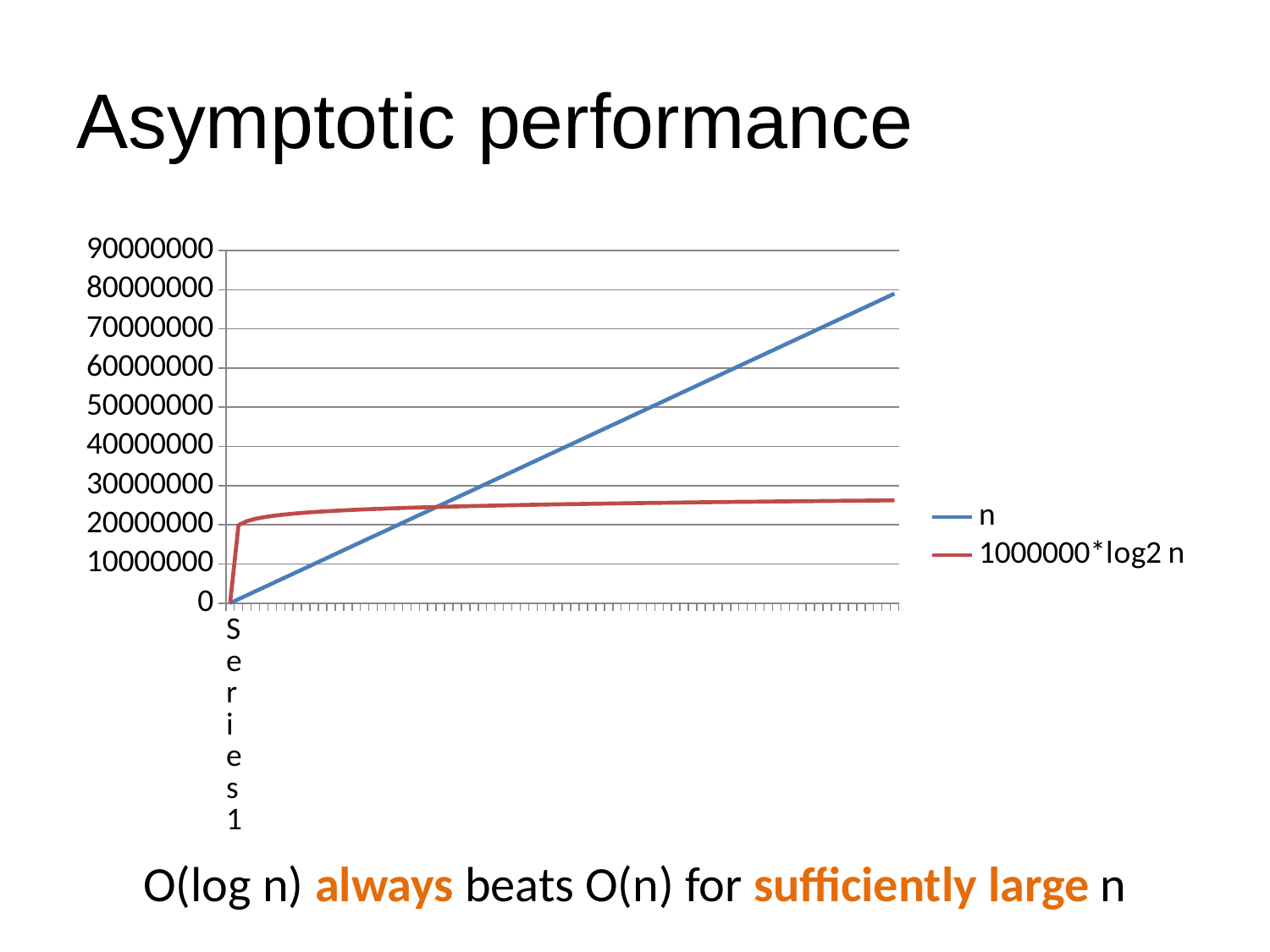

# Asymptotic performance

### Chart

| Category | n | 1000000*log2 n |
|---|---|---|
|  | 1.0 | 0.0 |
|  | 1000000.0 | 19931568.5693242 |
|  | 2000000.0 | 20931568.5693242 |
|  | 3000000.0 | 21516531.0700453 |
|  | 4000000.0 | 21931568.5693242 |
|  | 5000000.0 | 22253496.6642115 |
|  | 6000000.0 | 22516531.0700453 |
|  | 7000000.0 | 22738923.4913818 |
|  | 8000000.0 | 22931568.5693242 |
|  | 9000000.0 | 23101493.5707665 |
|  | 10000000.0 | 23253496.6642115 |
|  | 11000000.0 | 23391000.1879615 |
|  | 12000000.0 | 23516531.0700453 |
|  | 13000000.0 | 23632008.2874653 |
|  | 14000000.0 | 23738923.4913818 |
|  | 15000000.0 | 23838459.1649327 |
|  | 16000000.0 | 23931568.5693242 |
|  | 17000000.0 | 24019031.4105745 |
|  | 18000000.0 | 24101493.5707665 |
|  | 19000000.0 | 24179496.0827678 |
|  | 20000000.0 | 24253496.6642115 |
|  | 21000000.0 | 24323885.9921029 |
|  | 22000000.0 | 24391000.1879615 |
|  | 23000000.0 | 24455130.5253812 |
|  | 24000000.0 | 24516531.0700453 |
|  | 25000000.0 | 24575424.7590989 |
|  | 26000000.0 | 24632008.2874653 |
|  | 27000000.0 | 24686456.0714876 |
|  | 28000000.0 | 24738923.4913818 |
|  | 29000000.0 | 24789549.5644517 |
|  | 30000000.0 | 24838459.1649327 |
|  | 31000000.0 | 24885764.879711 |
|  | 32000000.0 | 24931568.5693242 |
|  | 33000000.0 | 24975962.6886826 |
|  | 34000000.0 | 25019031.4105745 |
|  | 35000000.0 | 25060851.5862691 |
|  | 36000000.0 | 25101493.5707665 |
|  | 37000000.0 | 25141021.9349531 |
|  | 38000000.0 | 25179496.0827678 |
|  | 39000000.0 | 25216970.7881864 |
|  | 40000000.0 | 25253496.6642115 |
|  | 41000000.0 | 25289120.5739423 |
|  | 42000000.0 | 25323885.9921029 |
|  | 43000000.0 | 25357833.3240263 |
|  | 44000000.0 | 25391000.1879615 |
|  | 45000000.0 | 25423421.6656538 |
|  | 46000000.0 | 25455130.5253812 |
|  | 47000000.0 | 25486157.4210018 |
|  | 48000000.0 | 25516531.0700453 |
|  | 49000000.0 | 25546278.4134394 |
|  | 50000000.0 | 25575424.7590989 |
|  | 51000000.0 | 25603993.9112957 |
|  | 52000000.0 | 25632008.2874653 |
|  | 53000000.0 | 25659489.0238874 |
|  | 54000000.0 | 25686456.0714876 |
|  | 55000000.0 | 25712928.2828488 |
|  | 56000000.0 | 25738923.4913818 |
|  | 57000000.0 | 25764458.5834889 |
|  | 58000000.0 | 25789549.5644517 |
|  | 59000000.0 | 25814211.618686 |
|  | 60000000.0 | 25838459.1649327 |
|  | 61000000.0 | 25862305.9068871 |
|  | 62000000.0 | 25885764.879711 |
|  | 63000000.0 | 25908848.4928241 |
|  | 64000000.0 | 25931568.5693242 |
|  | 65000000.0 | 25953936.3823526 |
|  | 66000000.0 | 25975962.6886826 |
|  | 67000000.0 | 25997657.7597819 |
|  | 68000000.0 | 26019031.4105745 |
|  | 69000000.0 | 26040093.0261024 |
|  | 70000000.0 | 26060851.5862691 |
|  | 71000000.0 | 26081315.688829 |
|  | 72000000.0 | 26101493.5707665 |
|  | 73000000.0 | 26121393.1282042 |
|  | 74000000.0 | 26141021.9349531 |
|  | 75000000.0 | 26160387.2598201 |
|  | 76000000.0 | 26179496.0827678 |
|  | 77000000.0 | 26198355.1100191 |
|  | 78000000.0 | 26216970.7881864 |
|  | 79000000.0 | 26235349.3175013 |
O(log n) always beats O(n) for sufficiently large n